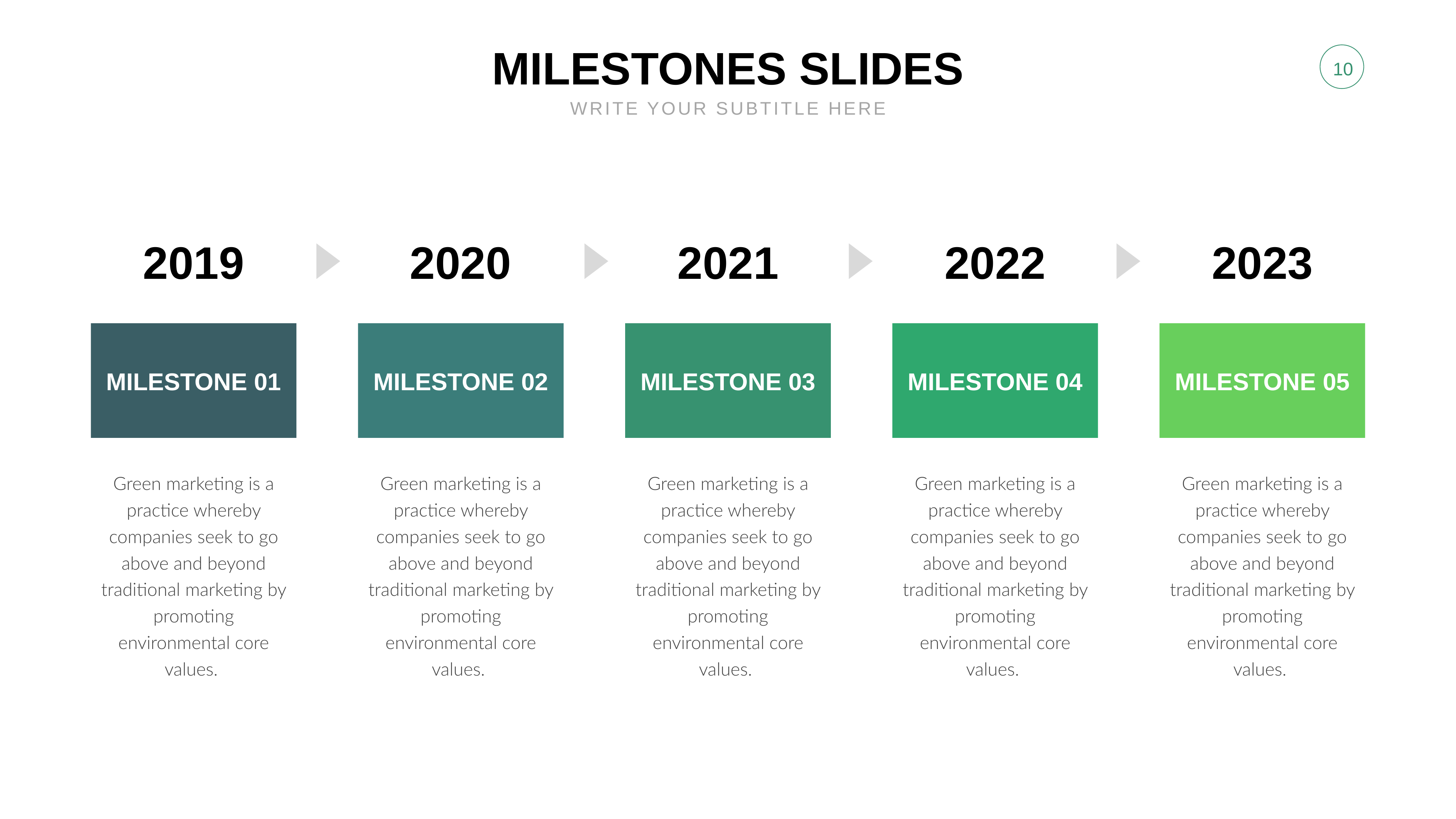

MILESTONES SLIDES
WRITE YOUR SUBTITLE HERE
2019
2020
2021
2022
2023

MILESTONE 01
MILESTONE 02
MILESTONE 03
MILESTONE 04
MILESTONE 05
Green marketing is a practice whereby companies seek to go above and beyond traditional marketing by promoting environmental core values.
Green marketing is a practice whereby companies seek to go above and beyond traditional marketing by promoting environmental core values.
Green marketing is a practice whereby companies seek to go above and beyond traditional marketing by promoting environmental core values.
Green marketing is a practice whereby companies seek to go above and beyond traditional marketing by promoting environmental core values.
Green marketing is a practice whereby companies seek to go above and beyond traditional marketing by promoting environmental core values.